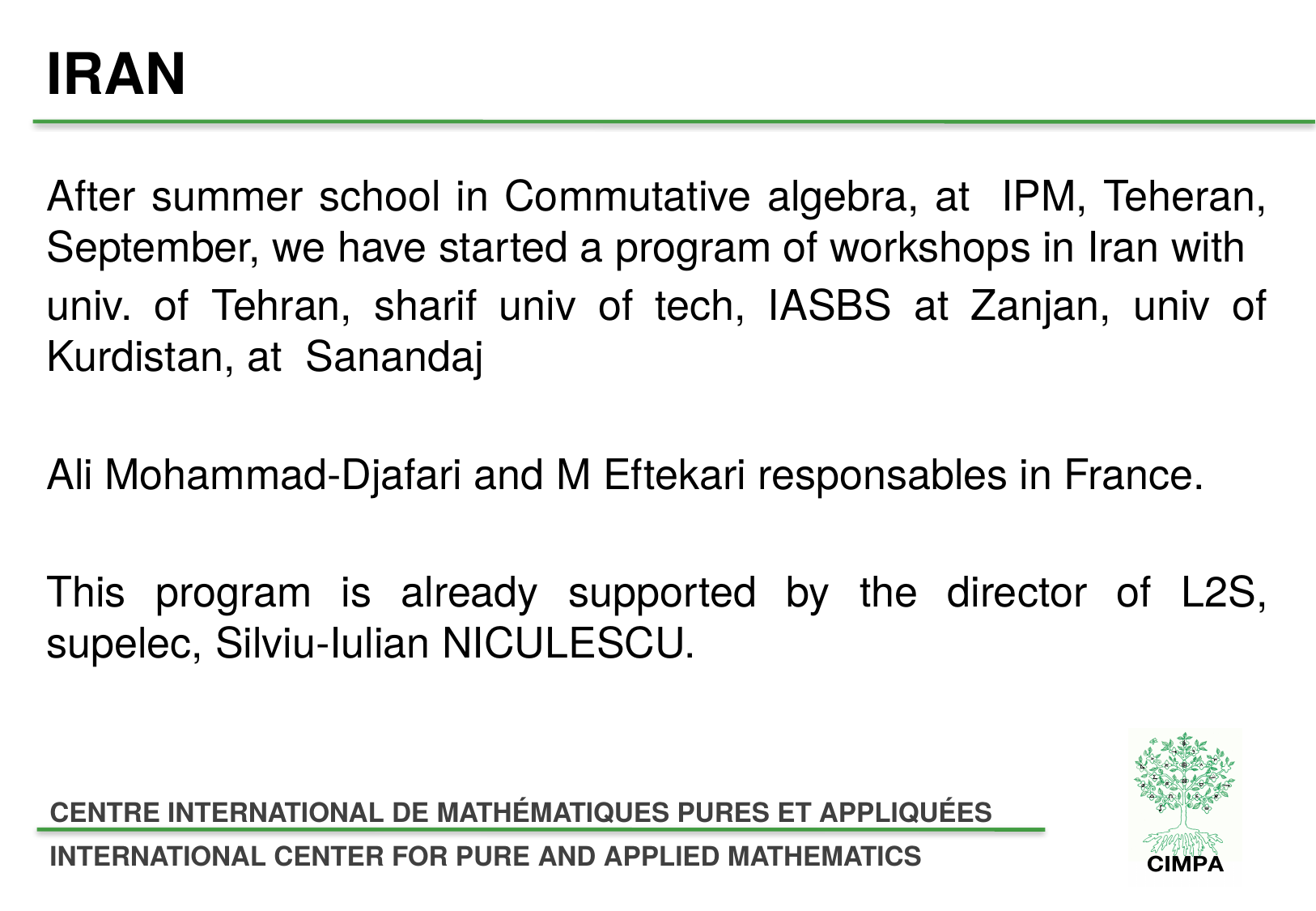

# IRAN
After summer school in Commutative algebra, at  IPM, Teheran, September, we have started a program of workshops in Iran with
univ. of Tehran, sharif univ of tech, IASBS at Zanjan, univ of Kurdistan, at  Sanandaj

Ali Mohammad-Djafari and M Eftekari responsables in France.

This program is already supported by the director of L2S, supelec, Silviu‐Iulian NICULESCU.